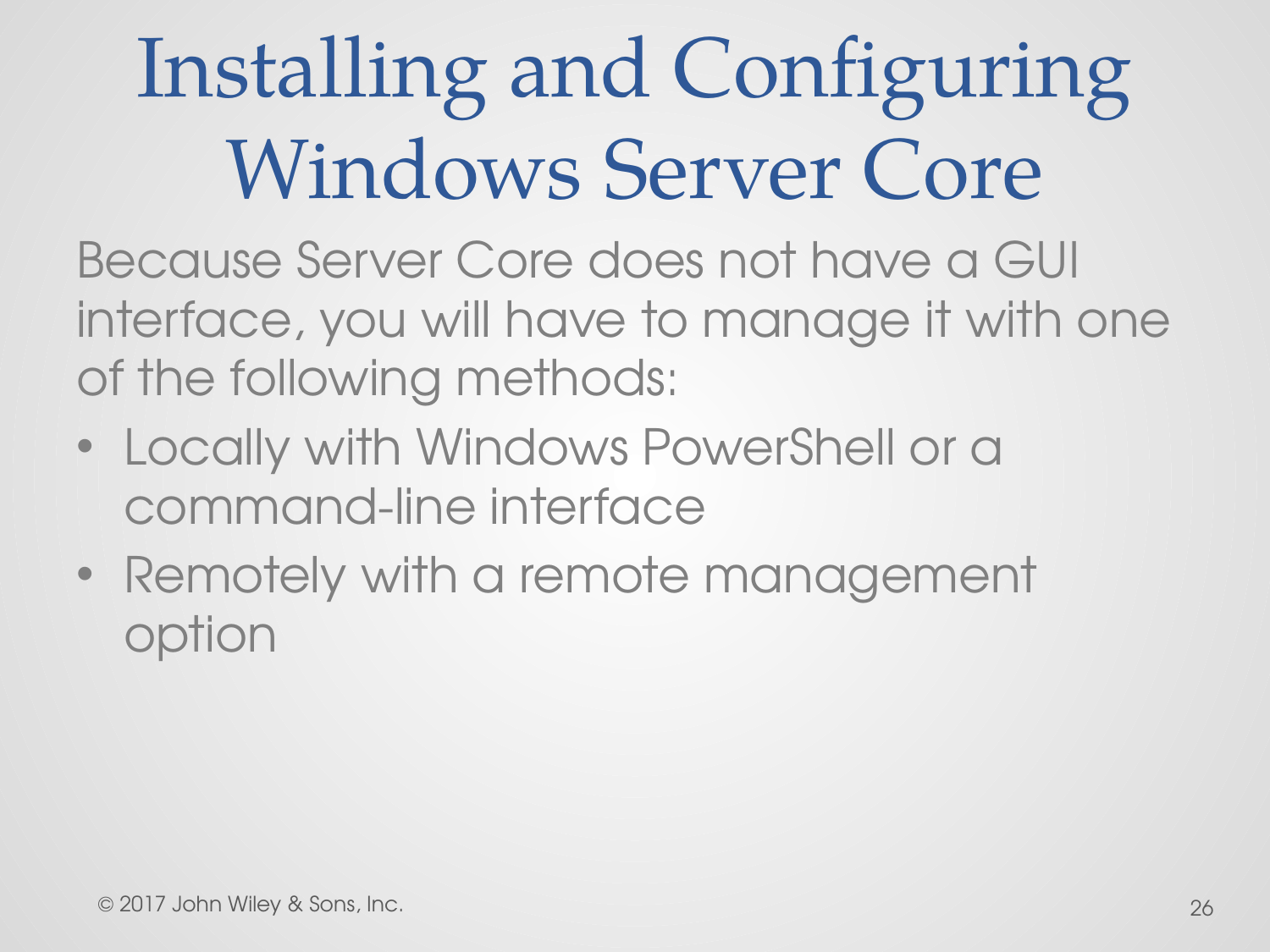

# Installing and Configuring Windows Server Core
Because Server Core does not have a GUI interface, you will have to manage it with one of the following methods:
Locally with Windows PowerShell or a command-line interface
Remotely with a remote management option
© 2017 John Wiley & Sons, Inc.
26